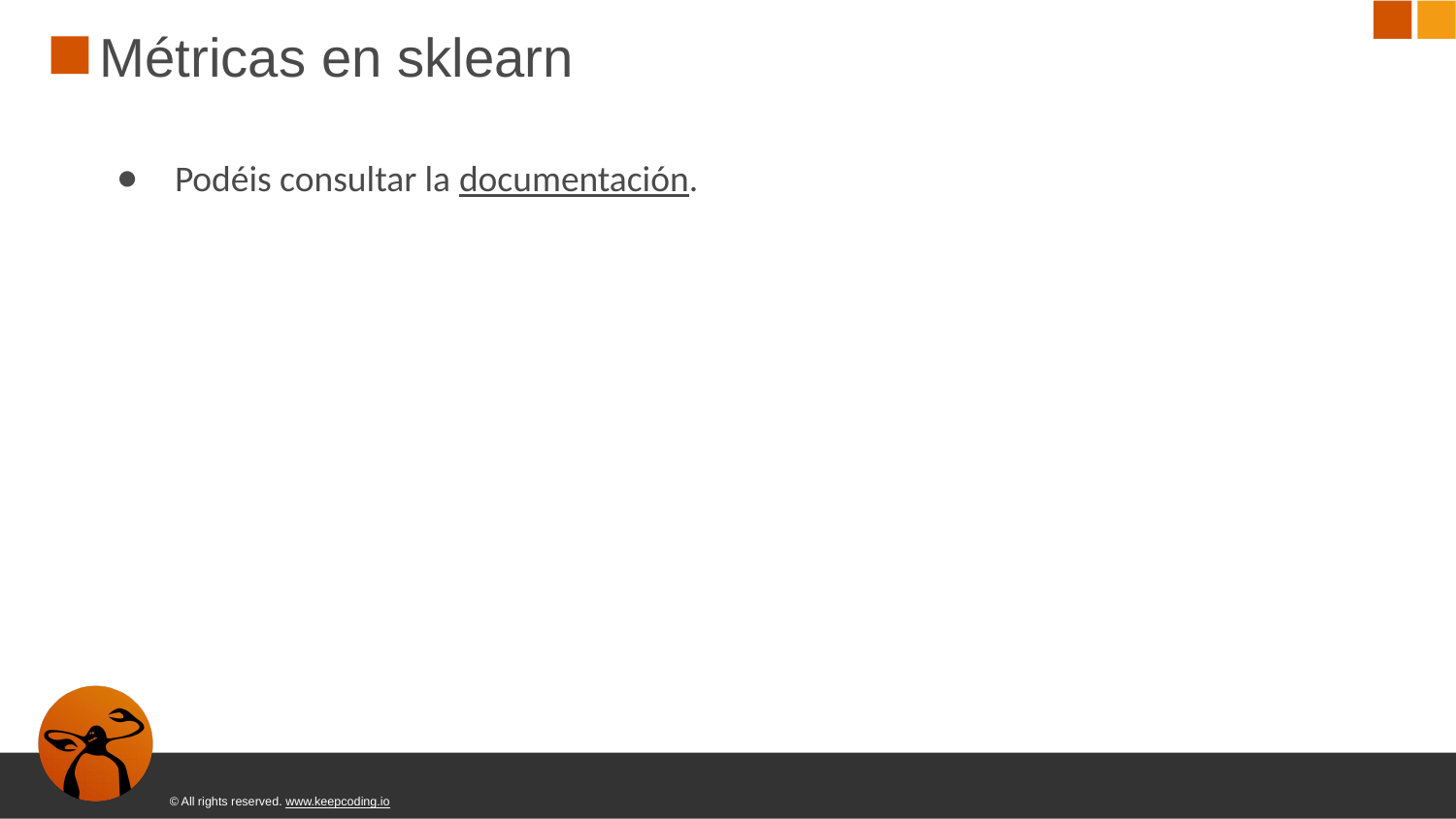

# Métricas en sklearn
Podéis consultar la documentación.
© All rights reserved. www.keepcoding.io